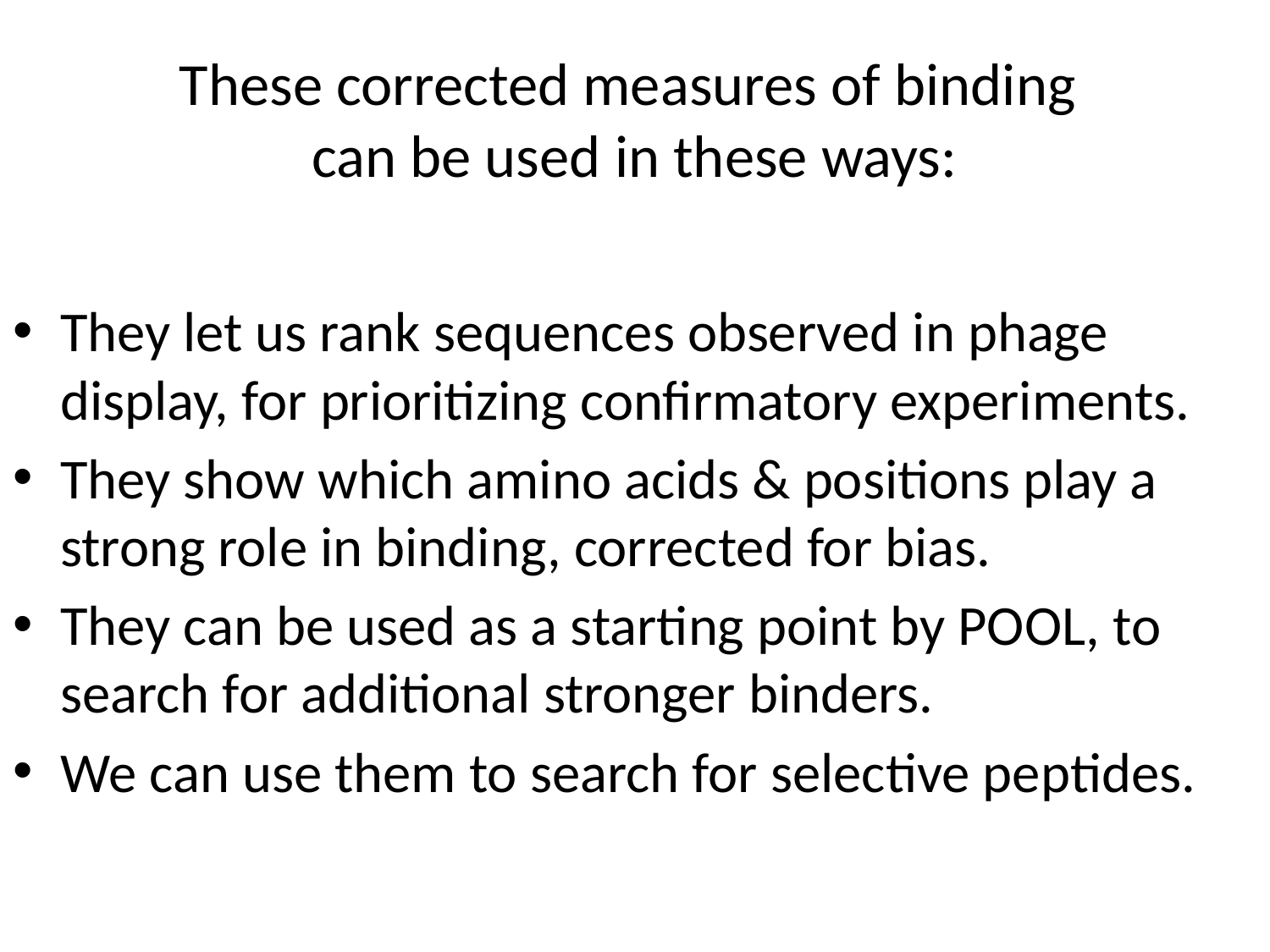

# These corrected measures of binding can be used in these ways:
They let us rank sequences observed in phage display, for prioritizing confirmatory experiments.
They show which amino acids & positions play a strong role in binding, corrected for bias.
They can be used as a starting point by POOL, to search for additional stronger binders.
We can use them to search for selective peptides.